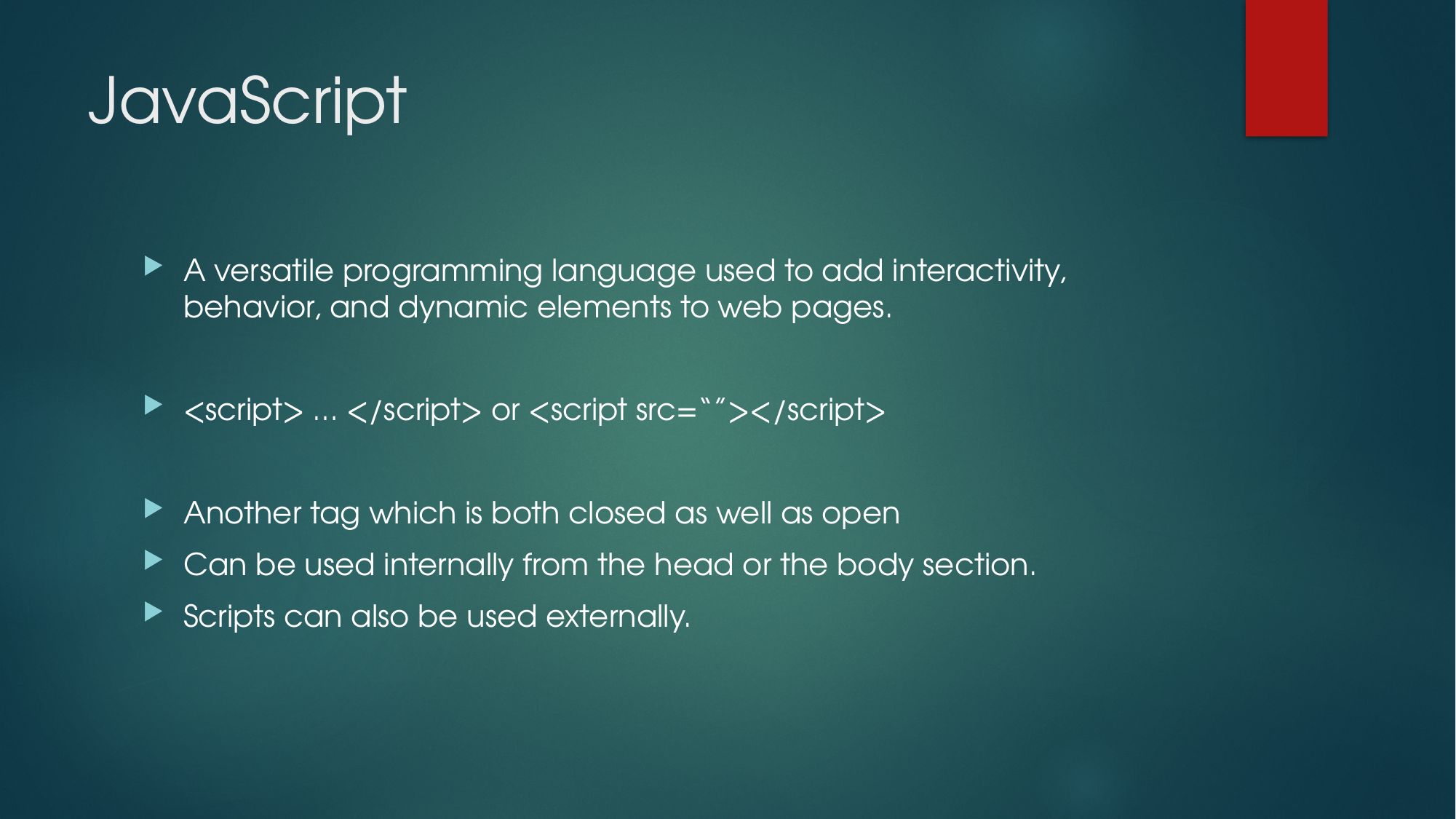

# JavaScript
A versatile programming language used to add interactivity, behavior, and dynamic elements to web pages.

<script> … </script> or <script src=“”></script>

Another tag which is both closed as well as open
Can be used internally from the head or the body section.
Scripts can also be used externally.